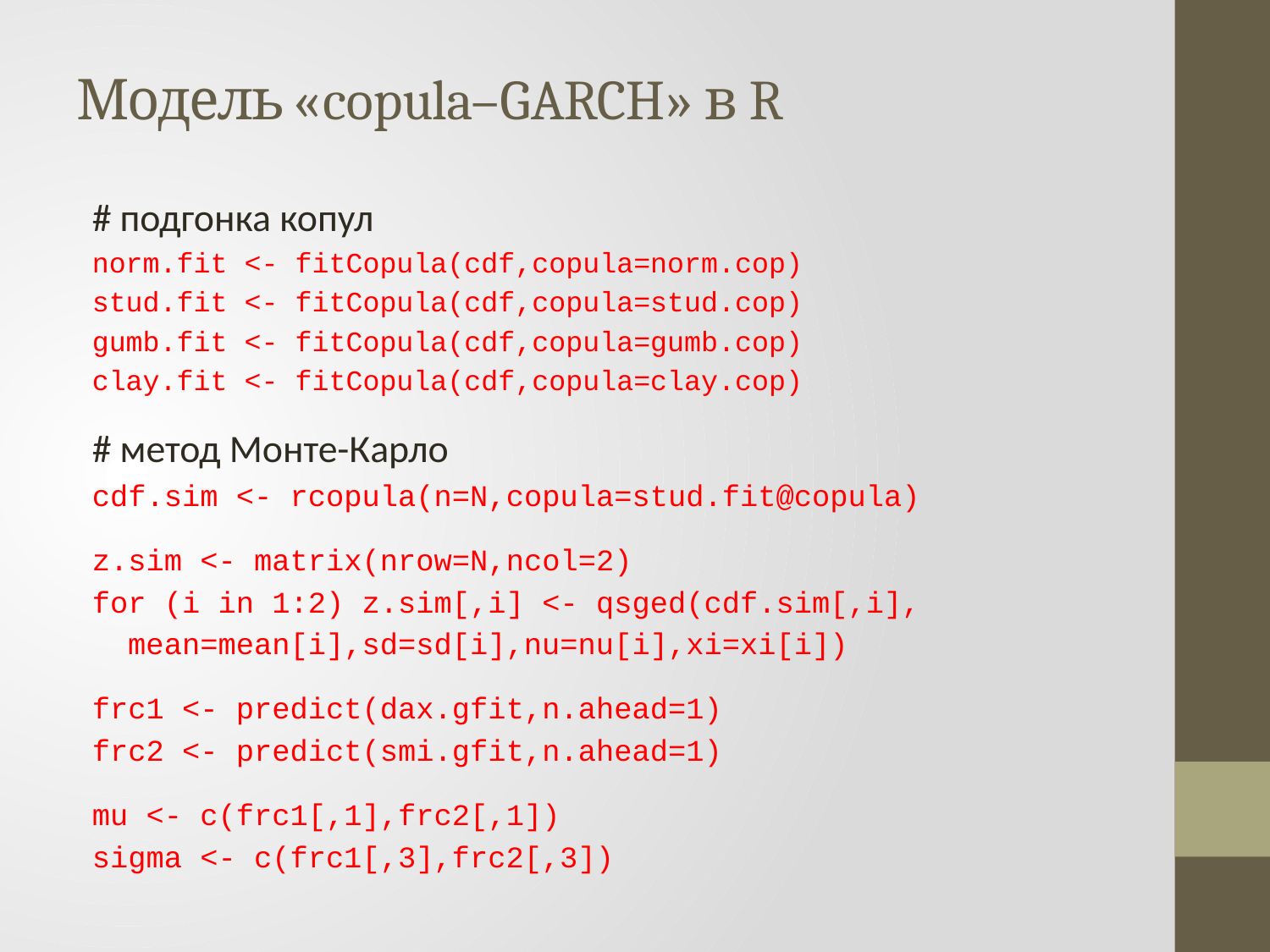

# Модель «copula–GARCH» в R
# подгонка копул
norm.fit <- fitCopula(cdf,copula=norm.cop)
stud.fit <- fitCopula(cdf,copula=stud.cop)
gumb.fit <- fitCopula(cdf,copula=gumb.cop)
clay.fit <- fitCopula(cdf,copula=clay.cop)

# метод Монте-Карло
cdf.sim <- rcopula(n=N,copula=stud.fit@copula)

z.sim <- matrix(nrow=N,ncol=2)
for (i in 1:2) z.sim[,i] <- qsged(cdf.sim[,i],
  mean=mean[i],sd=sd[i],nu=nu[i],xi=xi[i])

frc1 <- predict(dax.gfit,n.ahead=1)
frc2 <- predict(smi.gfit,n.ahead=1)

mu <- c(frc1[,1],frc2[,1])
sigma <- c(frc1[,3],frc2[,3])